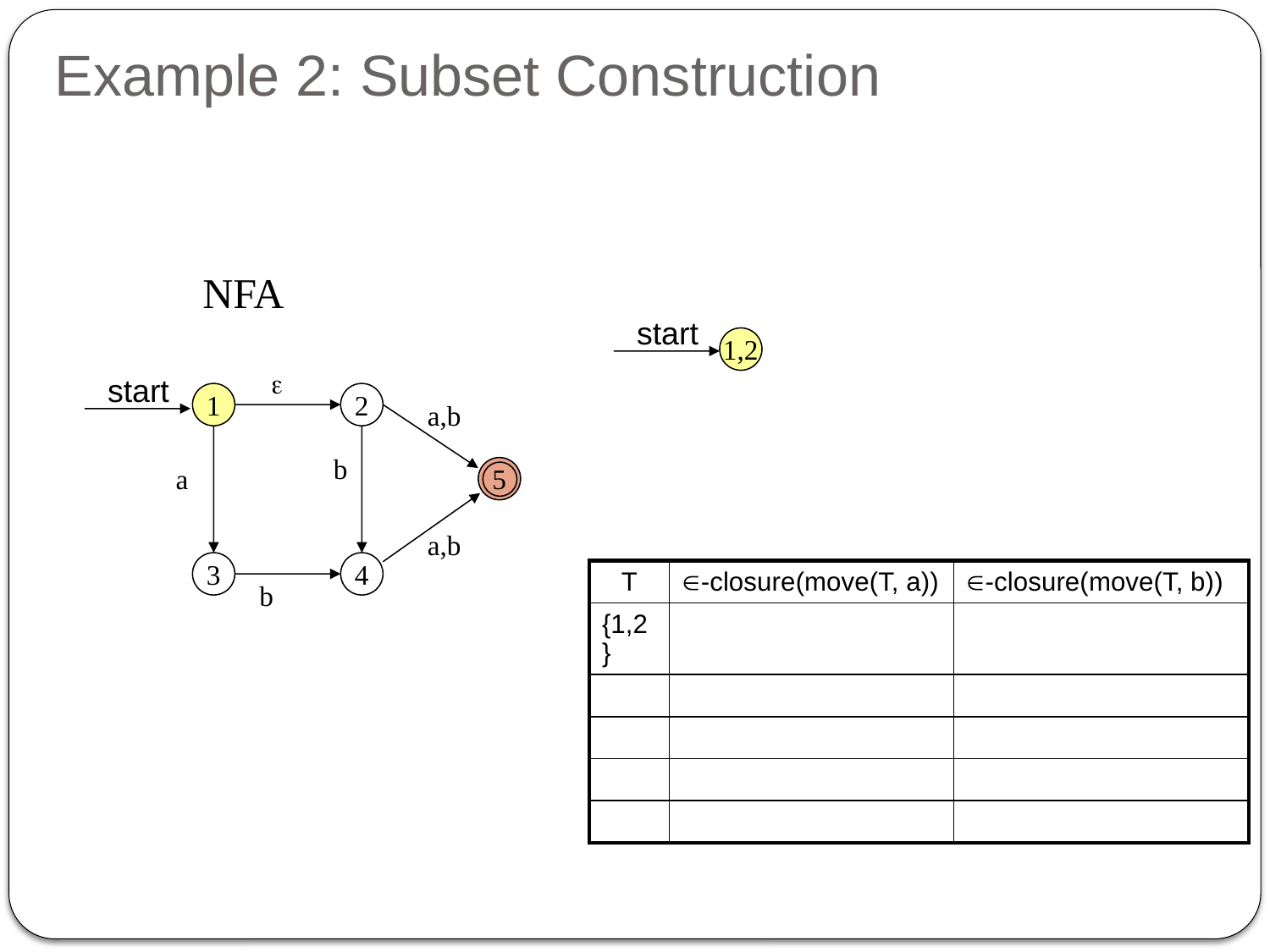

# Example 2: Subset Construction
NFA

start

1,2
ε
start
1
2
a,b

b
a
5

a,b
3
4
b

| T | ∈-closure(move(T, a)) | ∈-closure(move(T, b)) |
| --- | --- | --- |
| {1,2} |  |  |
|  |  |  |
|  |  |  |
|  |  |  |
|  |  |  |